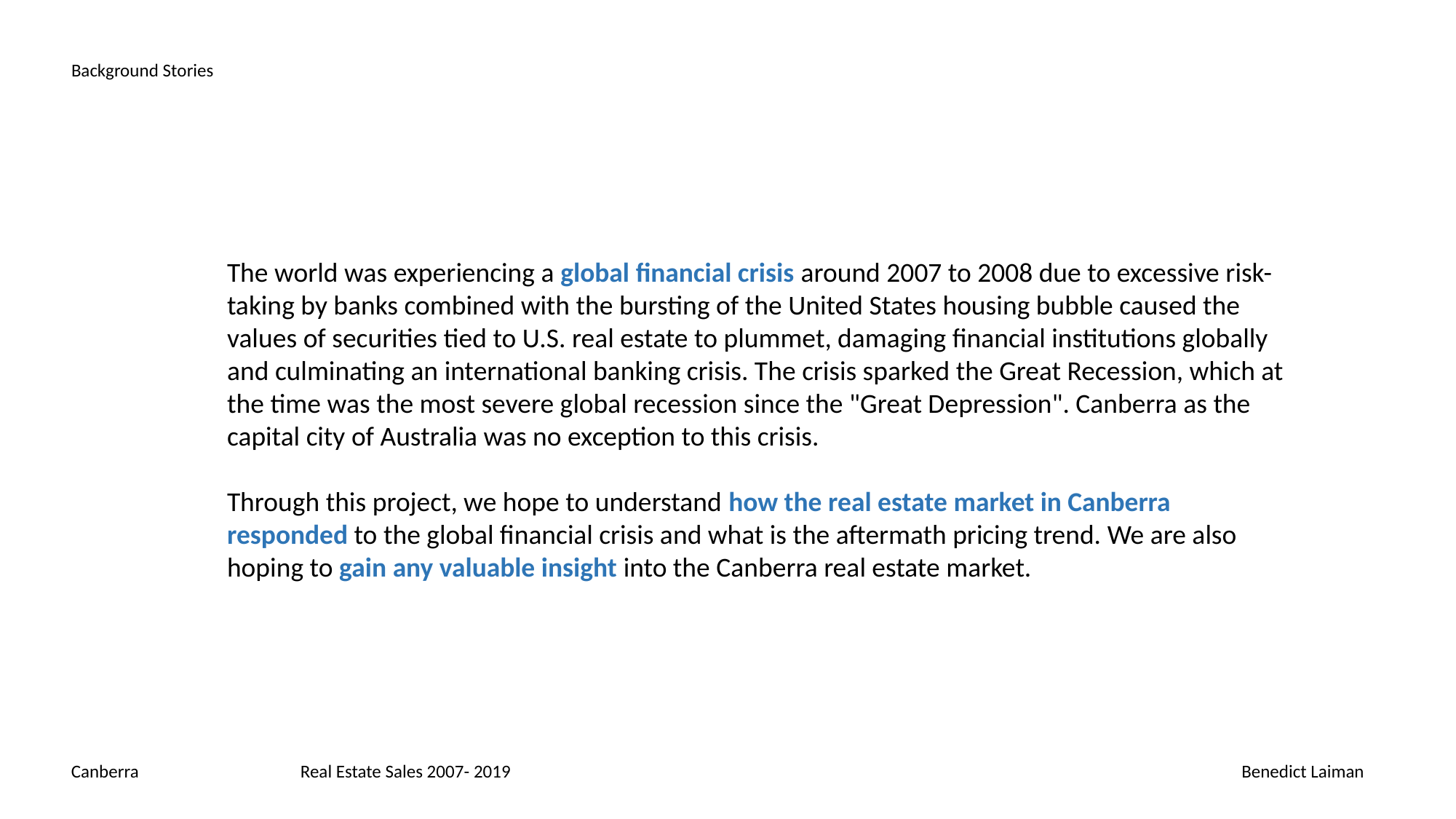

Background Stories
The world was experiencing a global financial crisis around 2007 to 2008 due to excessive risk-taking by banks combined with the bursting of the United States housing bubble caused the values of securities tied to U.S. real estate to plummet, damaging financial institutions globally and culminating an international banking crisis. The crisis sparked the Great Recession, which at the time was the most severe global recession since the "Great Depression". Canberra as the capital city of Australia was no exception to this crisis.

Through this project, we hope to understand how the real estate market in Canberra responded to the global financial crisis and what is the aftermath pricing trend. We are also hoping to gain any valuable insight into the Canberra real estate market.
Real Estate Sales 2007- 2019
Benedict Laiman
Canberra